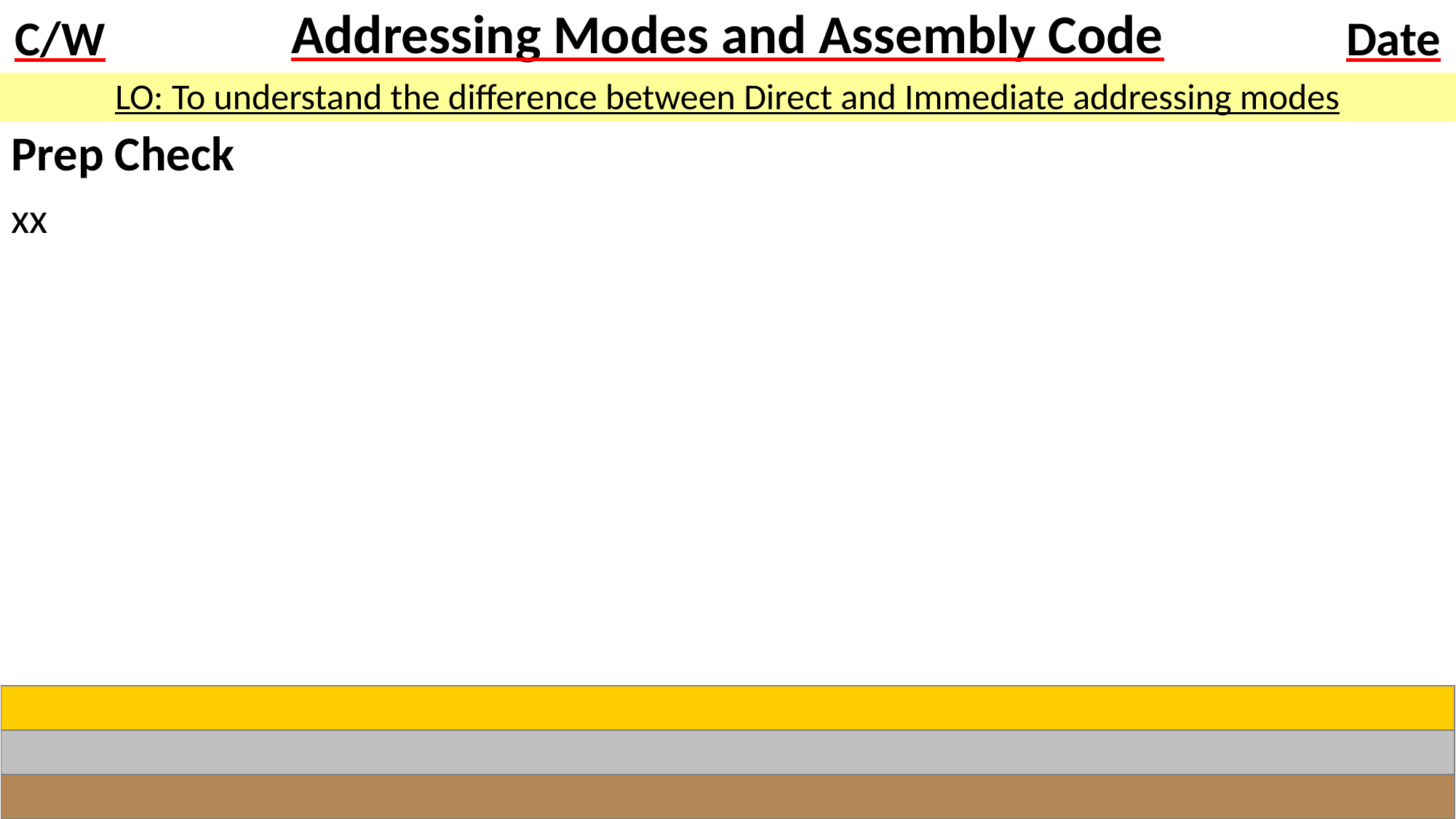

# Addressing Modes and Assembly Code
LO: To understand the difference between Direct and Immediate addressing modes
Prep Check
xx